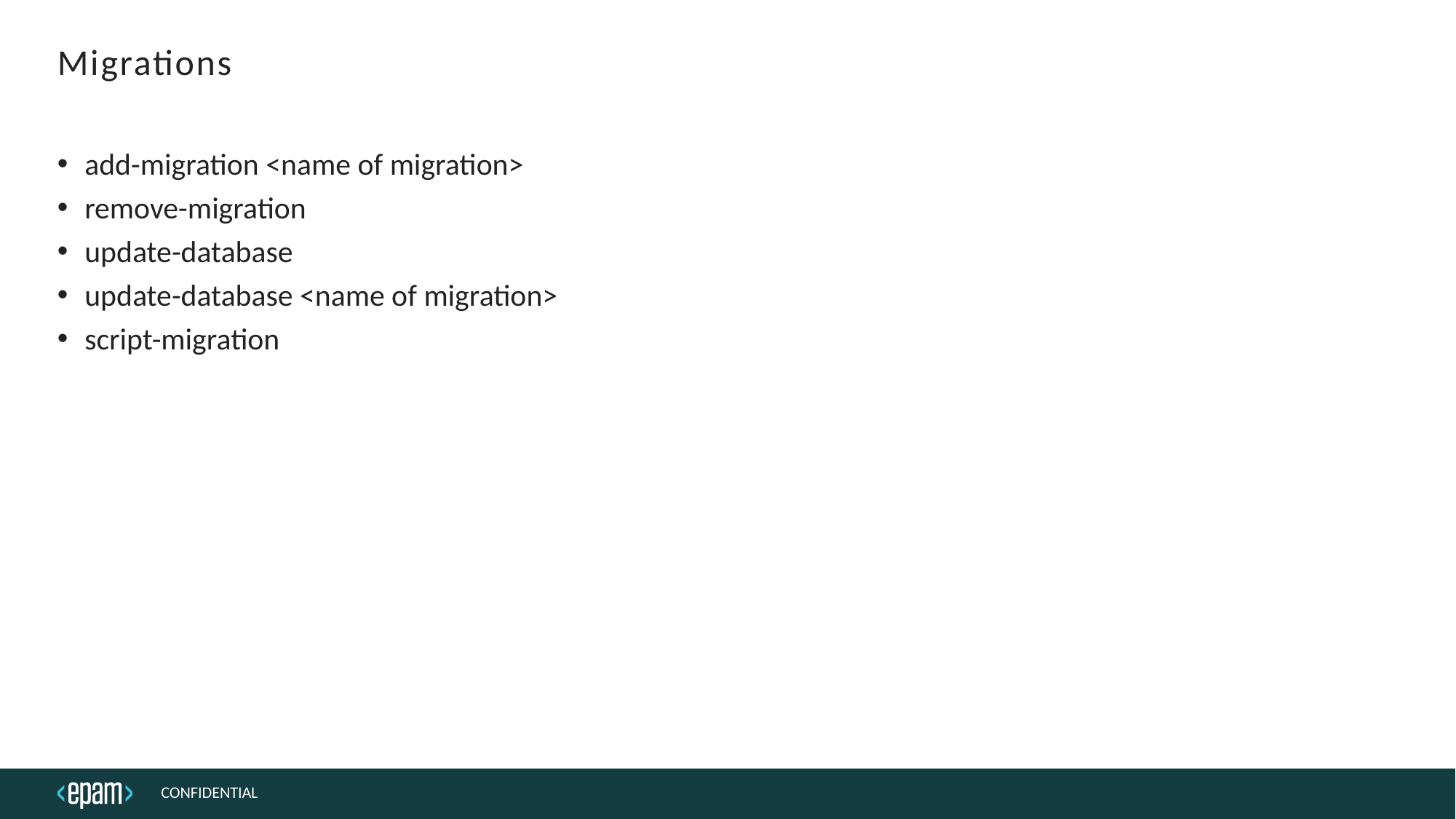

# Migrations
add-migration <name of migration>
remove-migration
update-database
update-database <name of migration>
script-migration